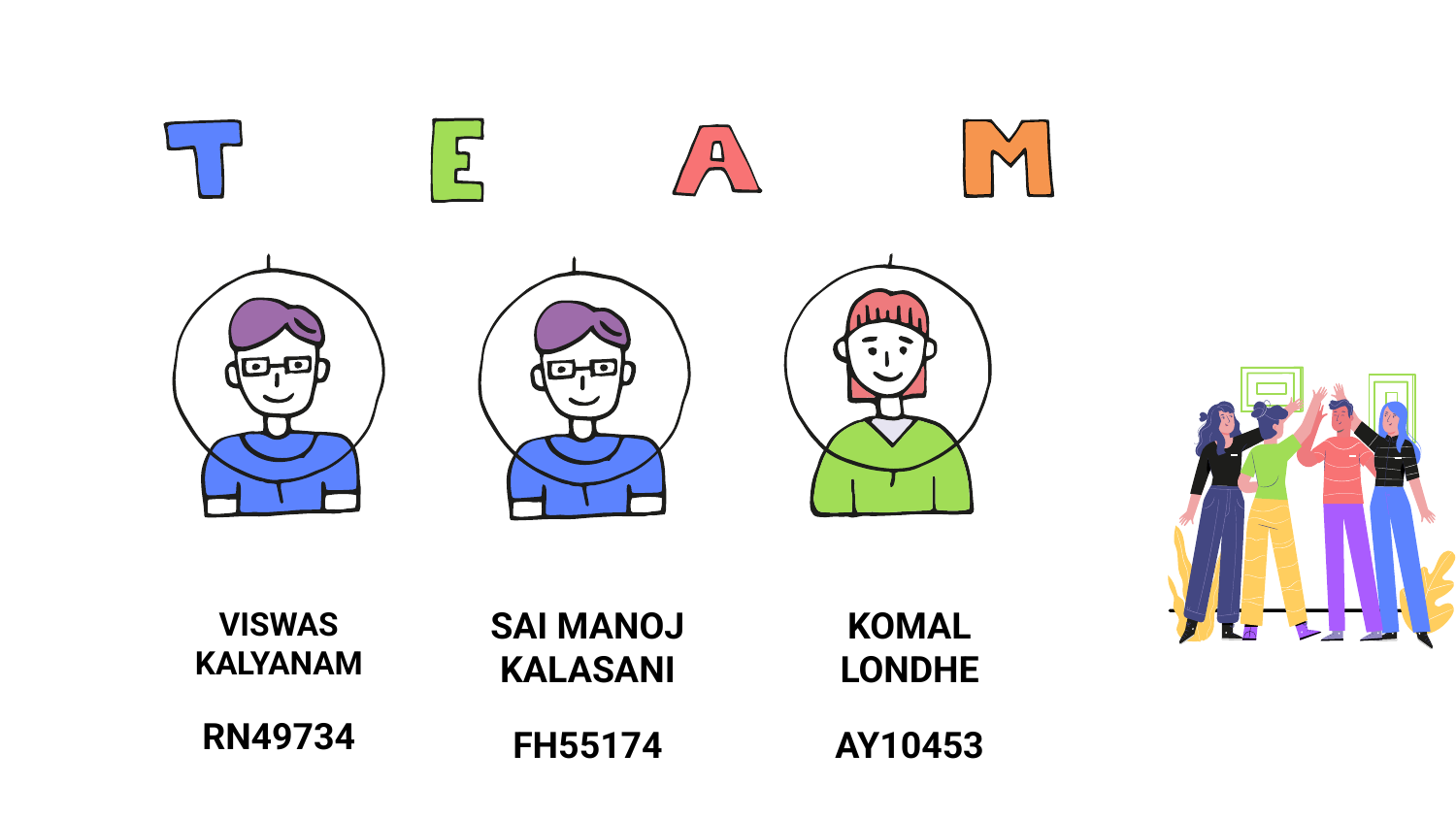

KOMAL LONDHE
AY10453

SAI MANOJ KALASANI
FH55174

VISWAS
KALYANAM
RN49734